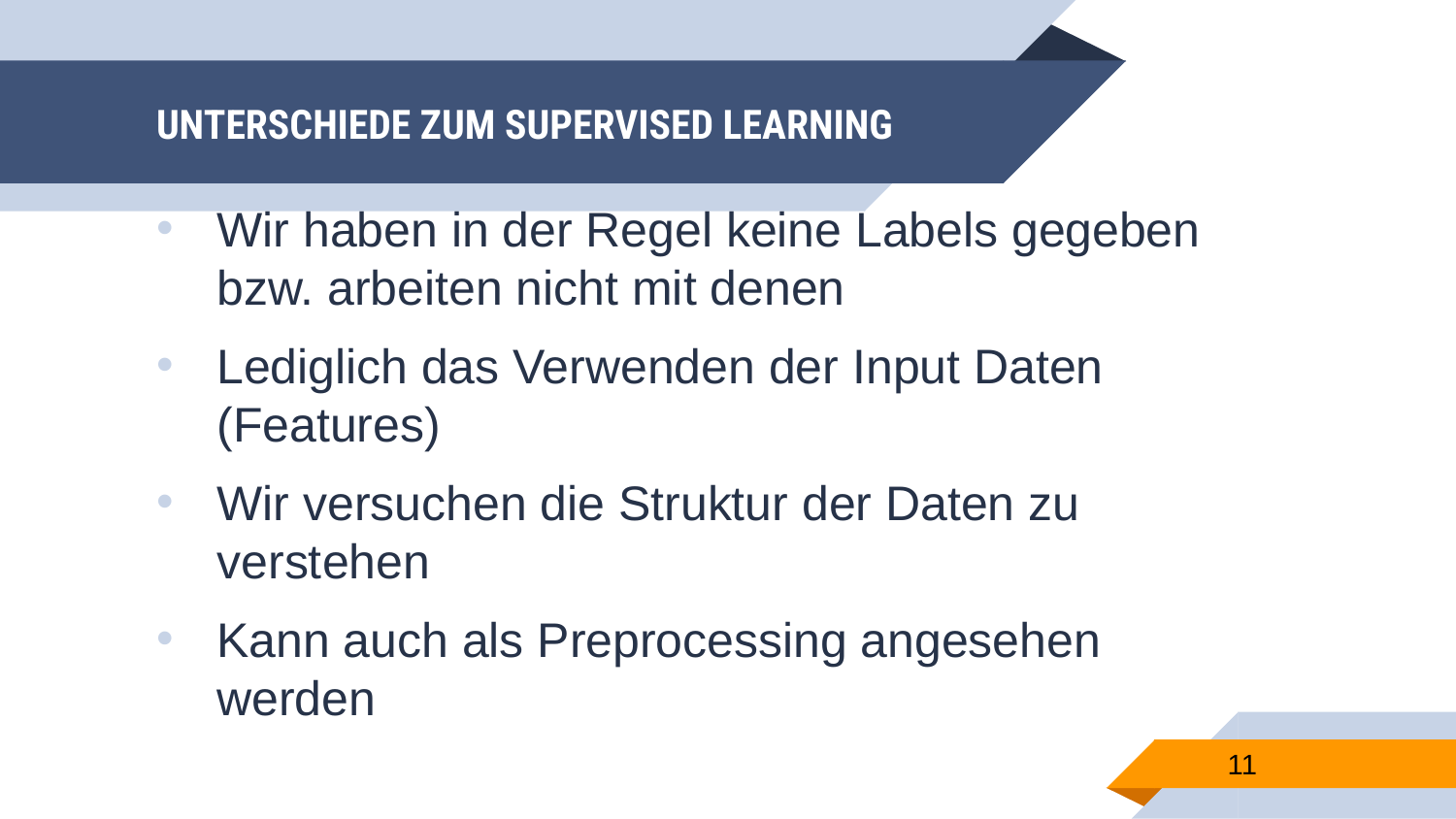

# UNTERSCHIEDE ZUM SUPERVISED LEARNING
Wir haben in der Regel keine Labels gegeben bzw. arbeiten nicht mit denen
Lediglich das Verwenden der Input Daten (Features)
Wir versuchen die Struktur der Daten zu verstehen
Kann auch als Preprocessing angesehen werden
11